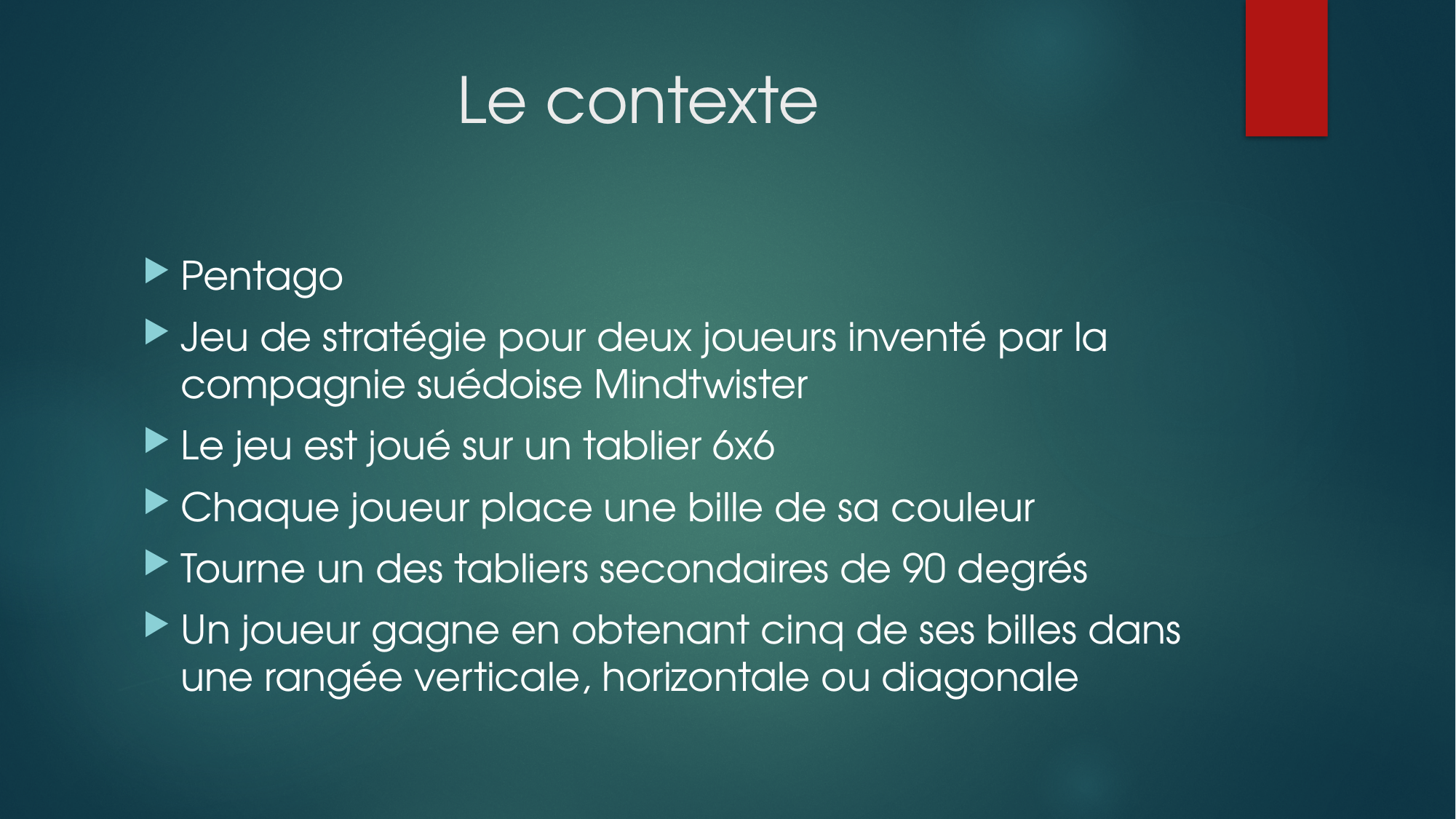

# Le contexte
Pentago
Jeu de stratégie pour deux joueurs inventé par la compagnie suédoise Mindtwister
Le jeu est joué sur un tablier 6x6
Chaque joueur place une bille de sa couleur
Tourne un des tabliers secondaires de 90 degrés
Un joueur gagne en obtenant cinq de ses billes dans une rangée verticale, horizontale ou diagonale